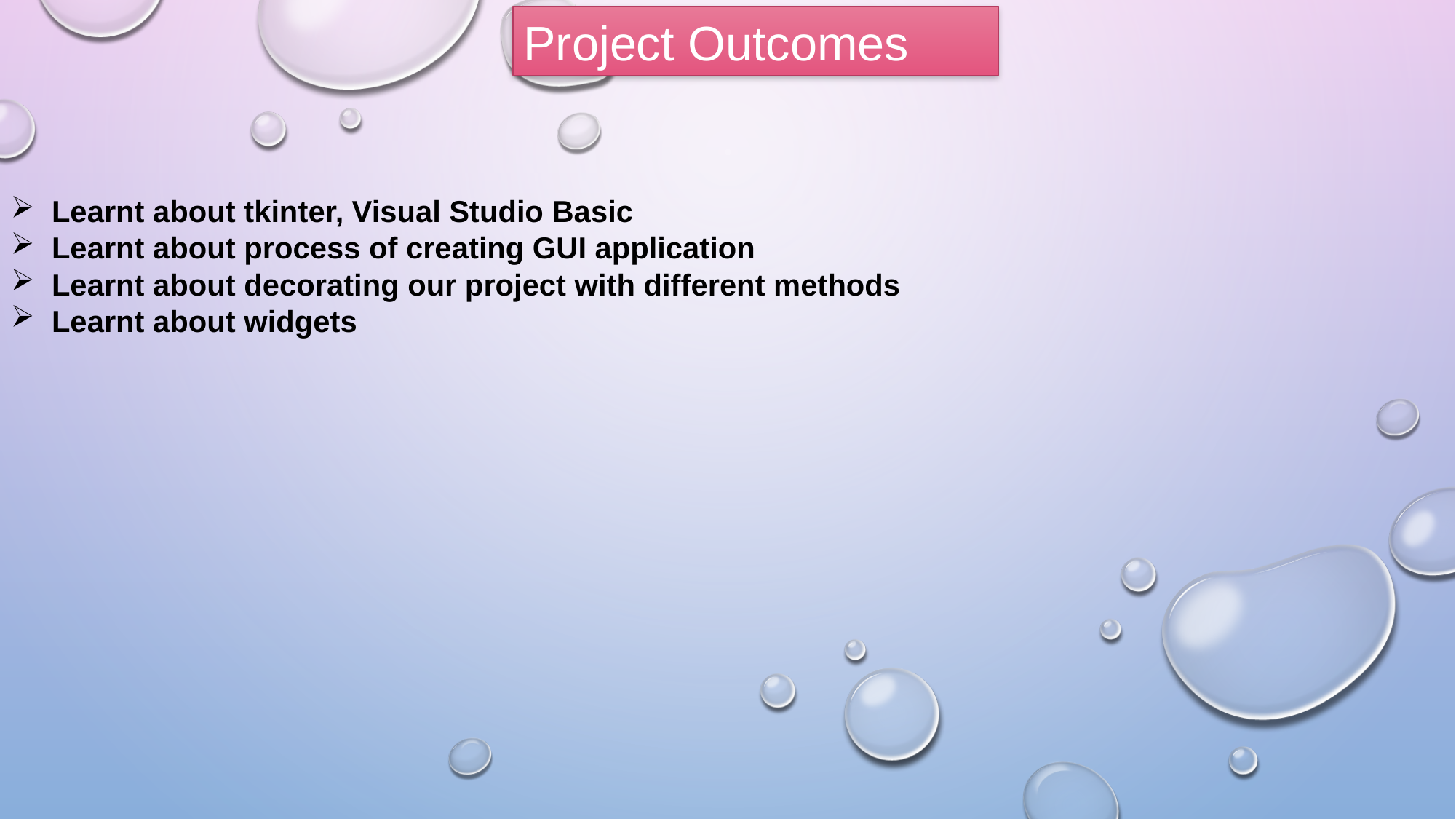

Project Outcomes

Learnt about tkinter, Visual Studio Basic
Learnt about process of creating GUI application
Learnt about decorating our project with different methods
Learnt about widgets